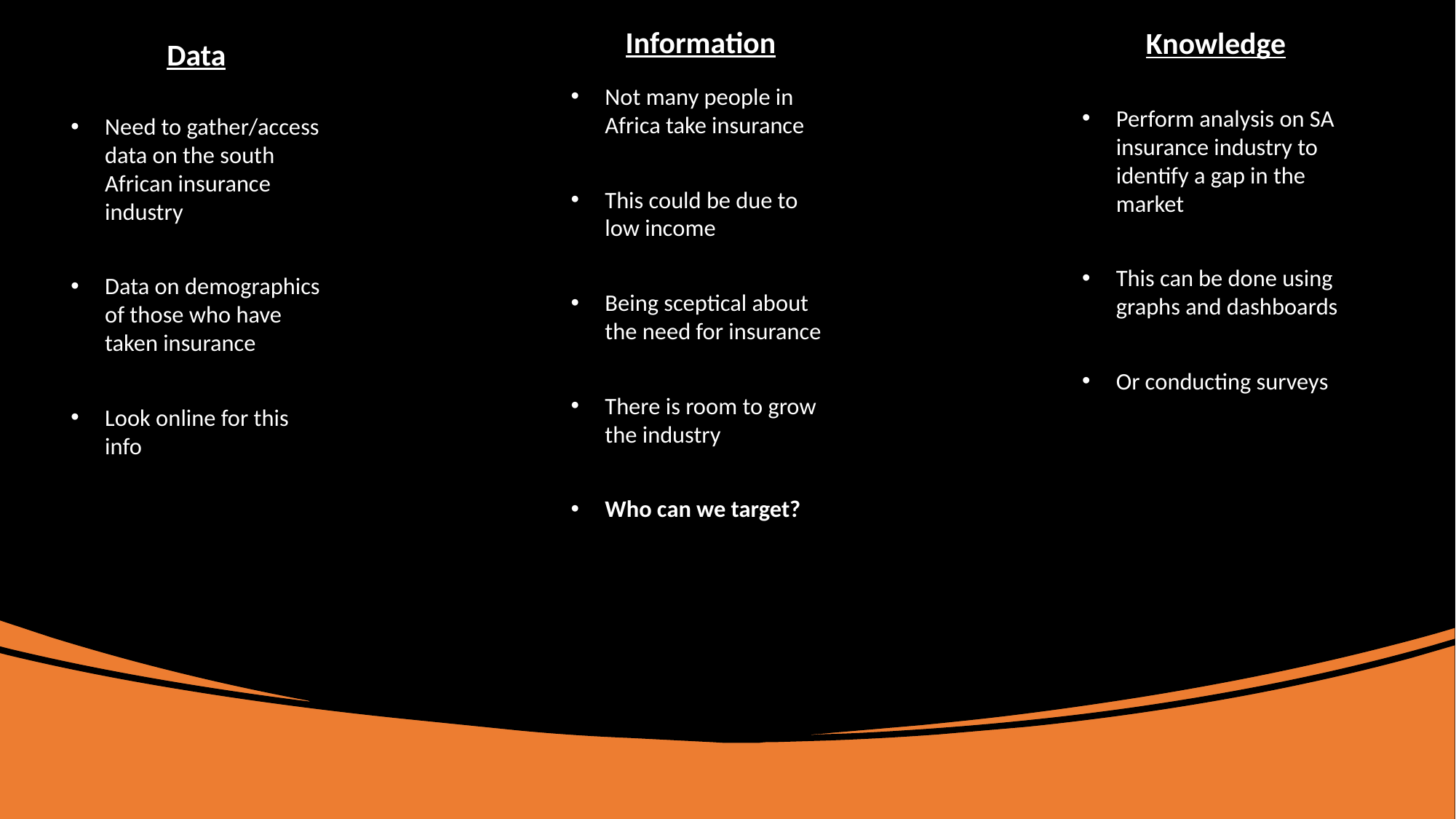

Information
Knowledge
Data
Not many people in Africa take insurance

This could be due to low income

Being sceptical about the need for insurance

There is room to grow the industry

Who can we target?
Perform analysis on SA insurance industry to identify a gap in the market

This can be done using graphs and dashboards

Or conducting surveys
Need to gather/access data on the south African insurance industry

Data on demographics of those who have taken insurance

Look online for this info